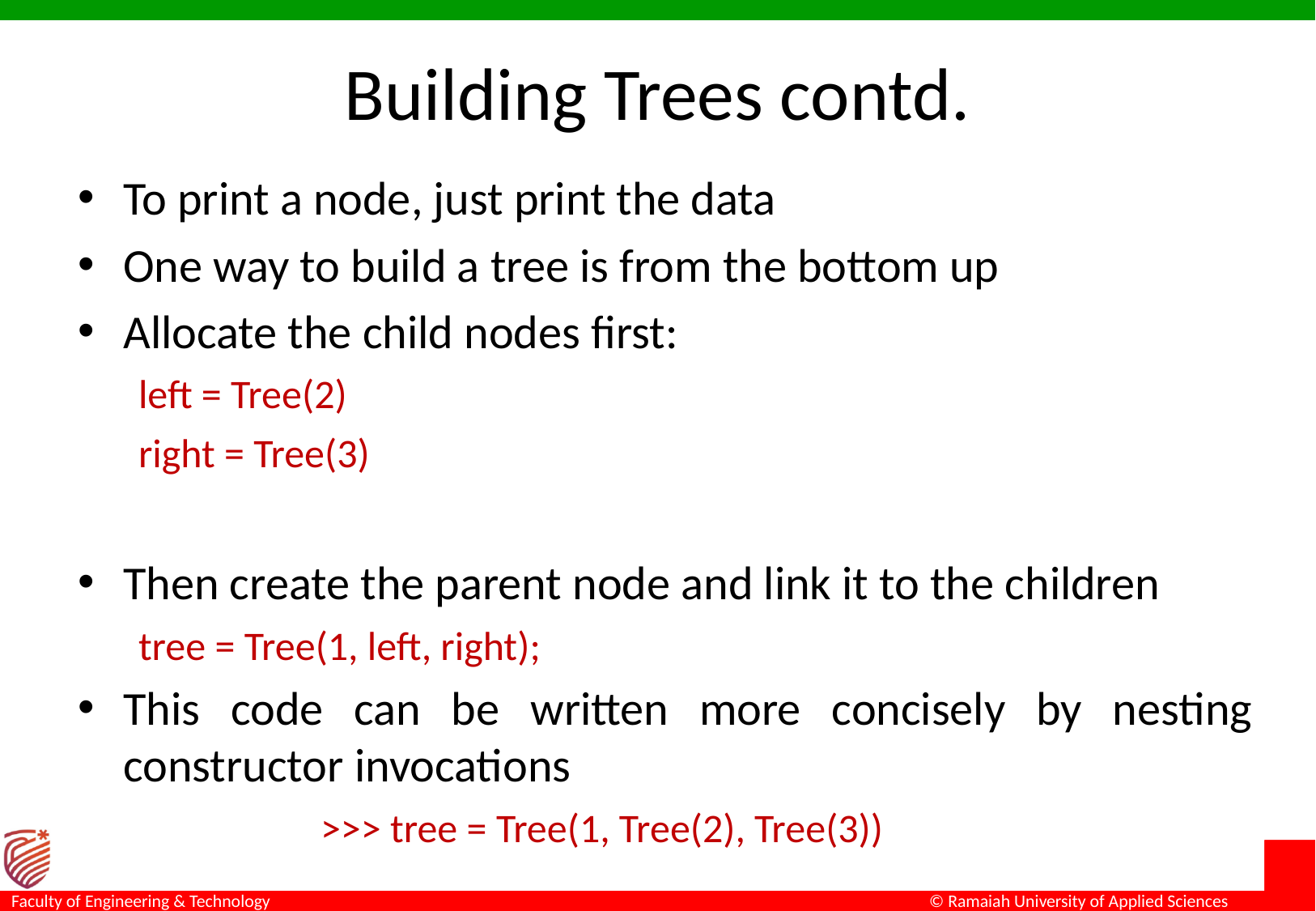

# Building Trees contd.
To print a node, just print the data
One way to build a tree is from the bottom up
Allocate the child nodes ﬁrst:
left = Tree(2)
right = Tree(3)

Then create the parent node and link it to the children
tree = Tree(1, left, right);
This code can be written more concisely by nesting constructor invocations
		>>> tree = Tree(1, Tree(2), Tree(3))